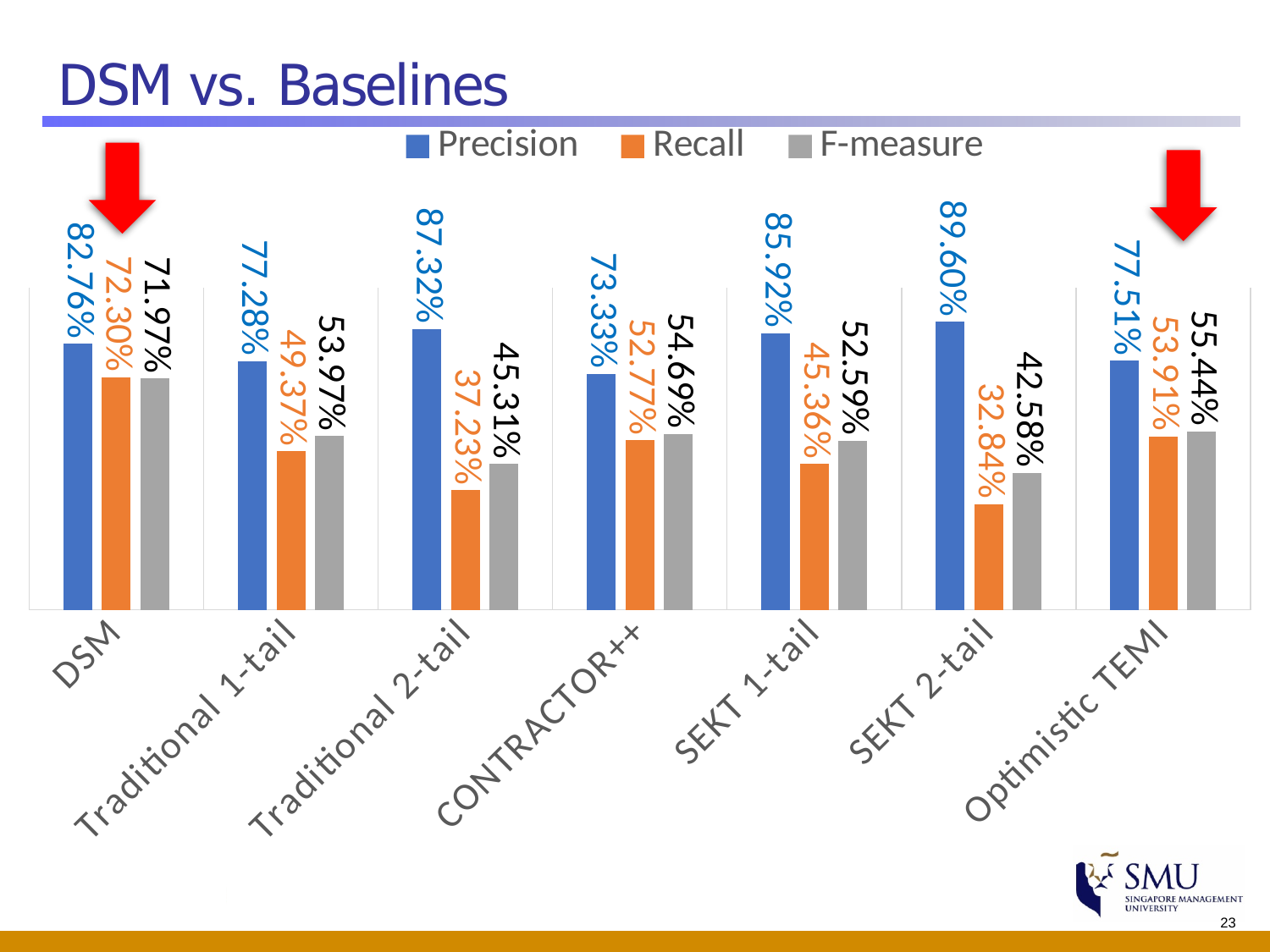

# DSM vs. Baselines

### Chart

| Category | Precision | Recall | F-measure |
|---|---|---|---|
| DSM | 0.8276 | 0.723 | 0.7197 |
| Traditional 1-tail | 0.7728 | 0.4937 | 0.5397 |
| Traditional 2-tail | 0.8732 | 0.3723 | 0.4531 |
| CONTRACTOR++ | 0.7333 | 0.5277 | 0.5469 |
| SEKT 1-tail | 0.8592 | 0.4536 | 0.5259 |
| SEKT 2-tail | 0.896 | 0.3284 | 0.4258 |
| Optimistic TEMI | 0.7751 | 0.5391 | 0.5544 |

23